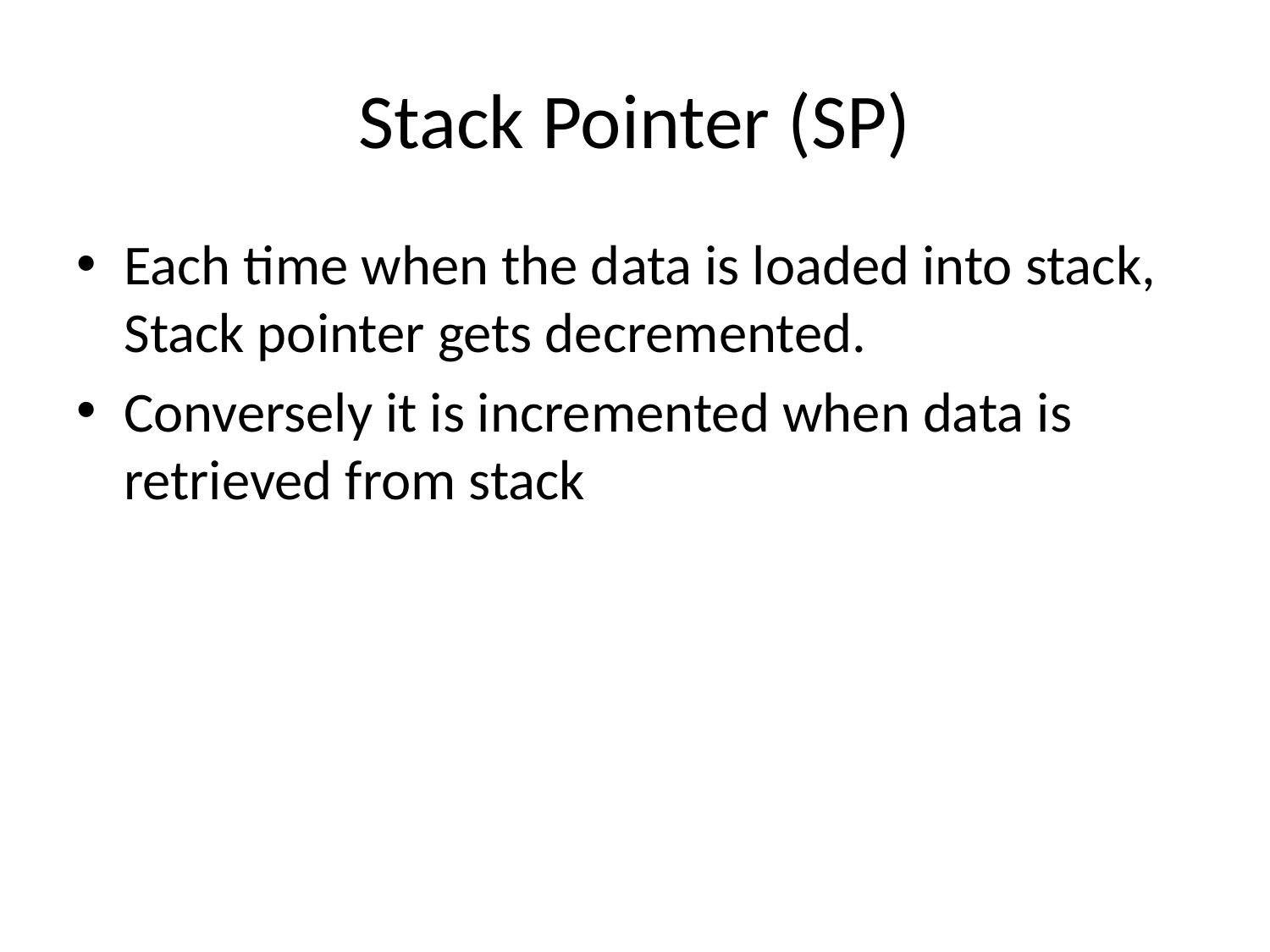

# Stack Pointer (SP)
Each time when the data is loaded into stack, Stack pointer gets decremented.
Conversely it is incremented when data is retrieved from stack